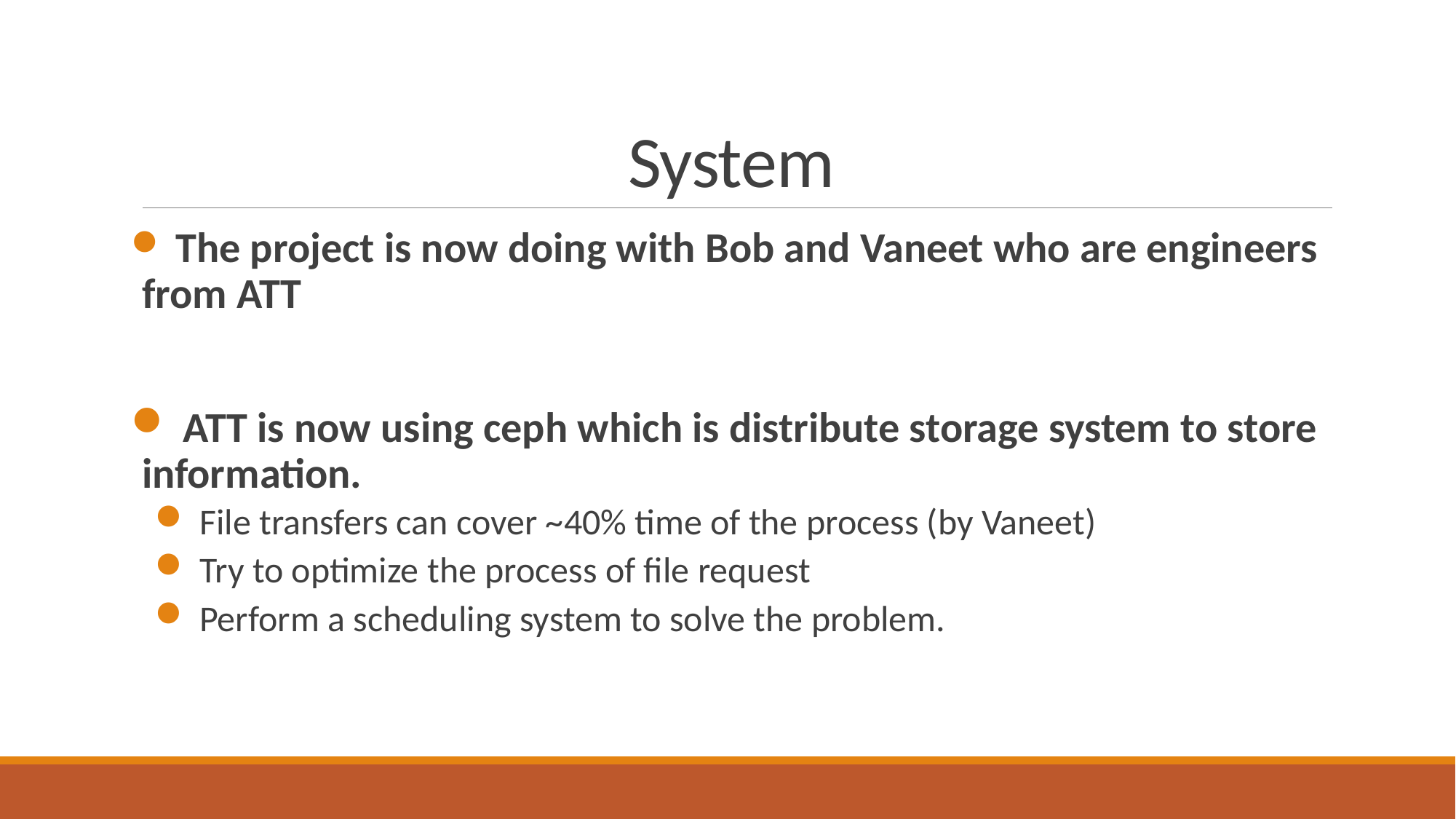

# System
 The project is now doing with Bob and Vaneet who are engineers from ATT

 ATT is now using ceph which is distribute storage system to store information.
 File transfers can cover ~40% time of the process (by Vaneet)
 Try to optimize the process of file request
 Perform a scheduling system to solve the problem.